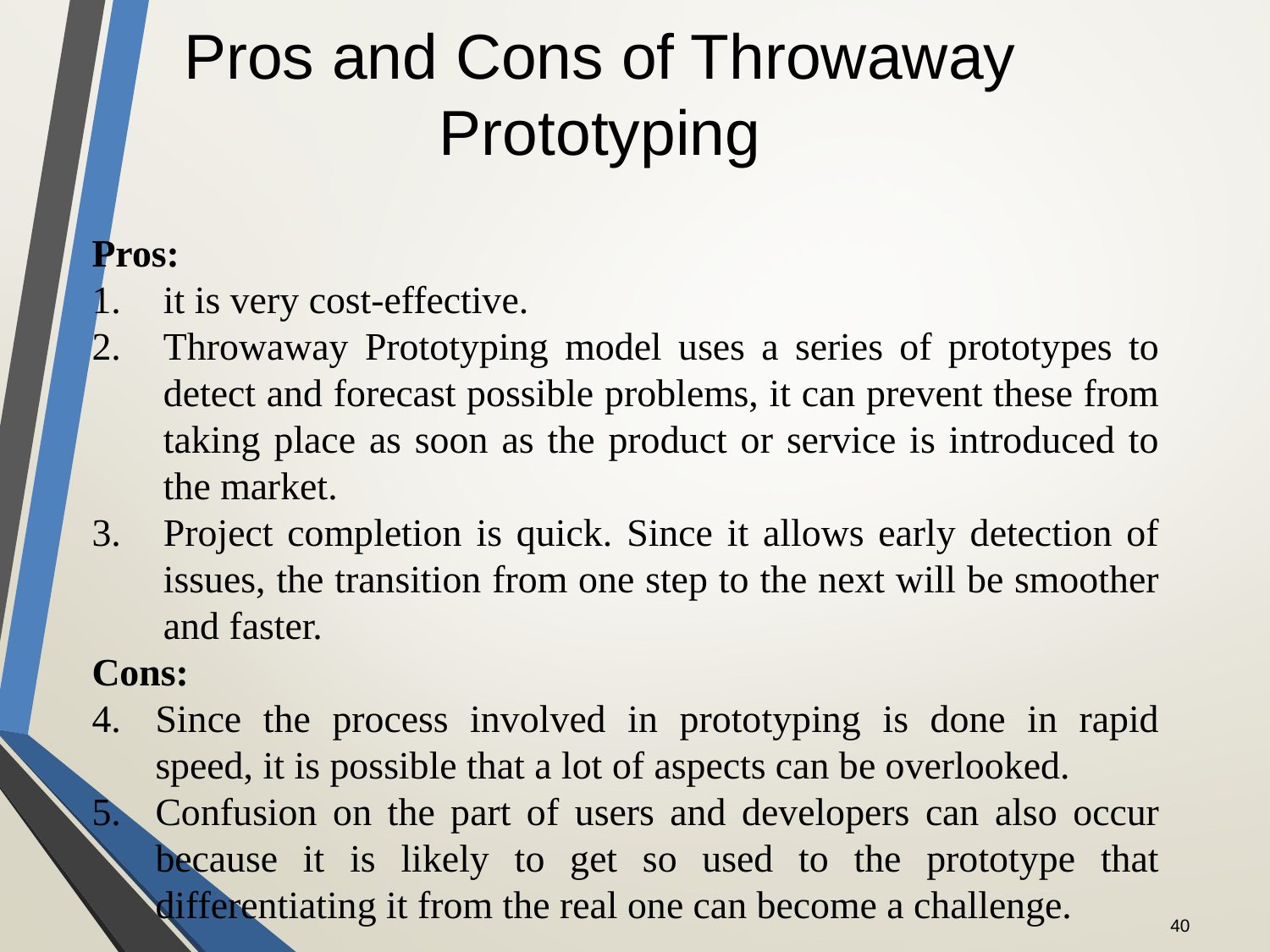

# Pros and Cons of Throwaway Prototyping
Pros:
it is very cost-effective.
Throwaway Prototyping model uses a series of prototypes to detect and forecast possible problems, it can prevent these from taking place as soon as the product or service is introduced to the market.
Project completion is quick. Since it allows early detection of issues, the transition from one step to the next will be smoother and faster.
Cons:
Since the process involved in prototyping is done in rapid speed, it is possible that a lot of aspects can be overlooked.
Confusion on the part of users and developers can also occur because it is likely to get so used to the prototype that differentiating it from the real one can become a challenge.
40